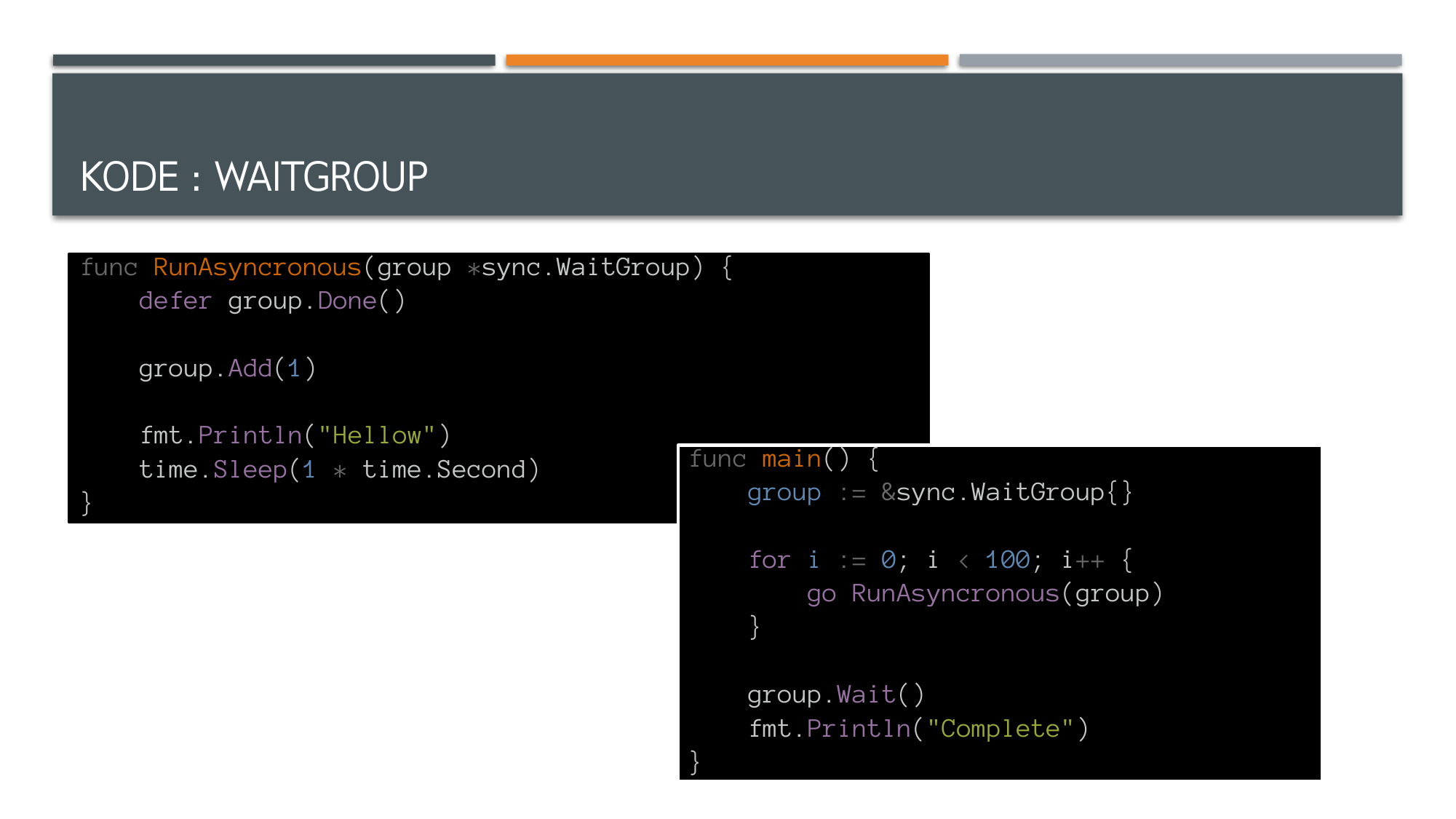

# Kode : WaitGroup
func RunAsyncronous(group *sync.WaitGroup) {
    defer group.Done()

    group.Add(1)

    fmt.Println("Hellow")
    time.Sleep(1 * time.Second)
}
func main() {
    group := &sync.WaitGroup{}

    for i := 0; i < 100; i++ {
        go RunAsyncronous(group)
    }

    group.Wait()
    fmt.Println("Complete")
}